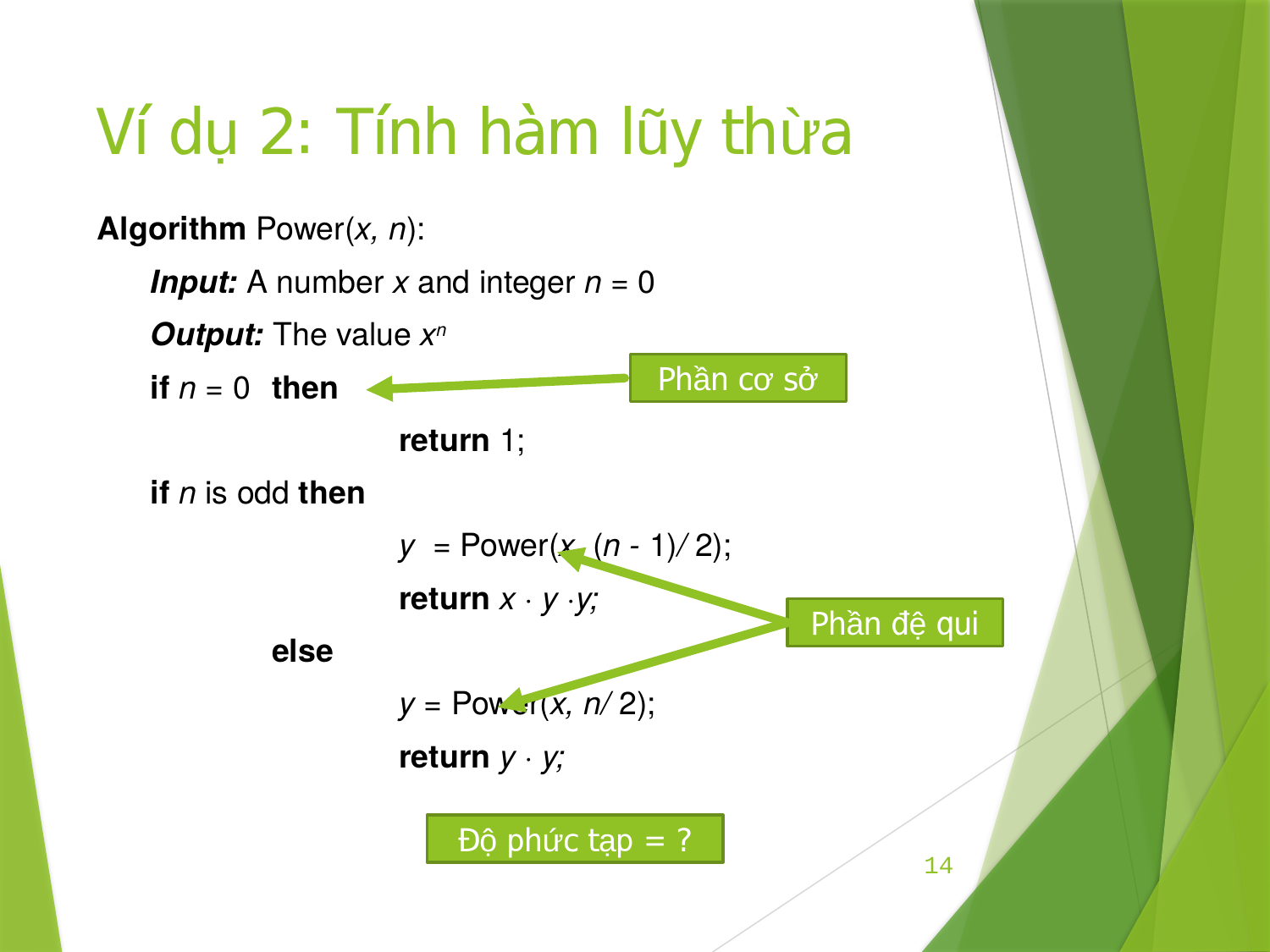

# Ví dụ 2: Tính hàm lũy thừa
Algorithm Power(x, n):
      Input: A number x and integer n = 0
      Output: The value xn
      if n = 0	then
			return 1;
      if n is odd then
			y  = Power(x, (n - 1)/ 2);
			return x · y ·y;
     		else
			y = Power(x, n/ 2);
			return y · y;

Phần cơ sở
Phần đệ qui
Độ phức tạp = ?
14